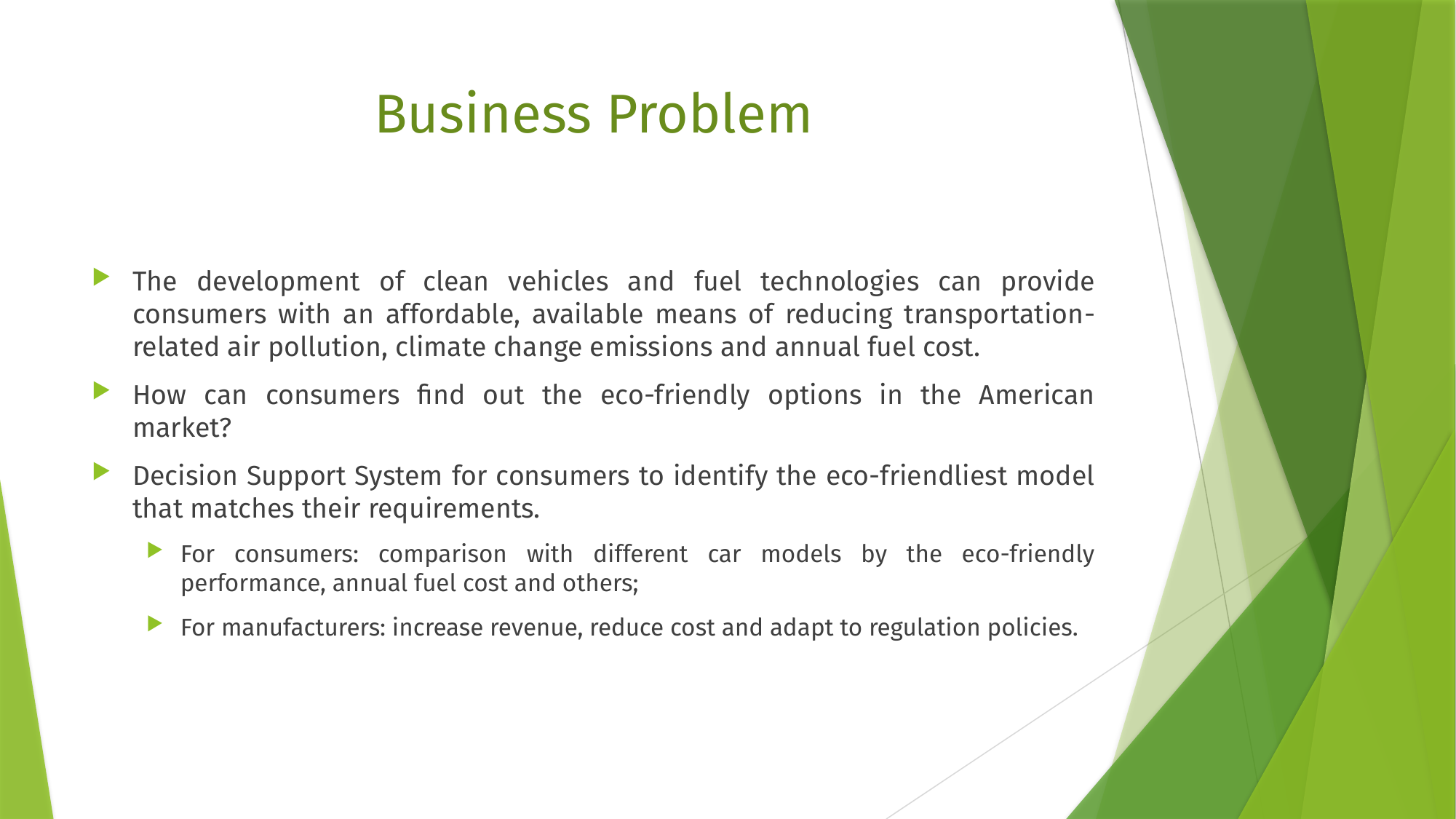

# Business Problem
The development of clean vehicles and fuel technologies can provide consumers with an affordable, available means of reducing transportation-related air pollution, climate change emissions and annual fuel cost.
How can consumers find out the eco-friendly options in the American market?
Decision Support System for consumers to identify the eco-friendliest model that matches their requirements.
For consumers: comparison with different car models by the eco-friendly performance, annual fuel cost and others;
For manufacturers: increase revenue, reduce cost and adapt to regulation policies.